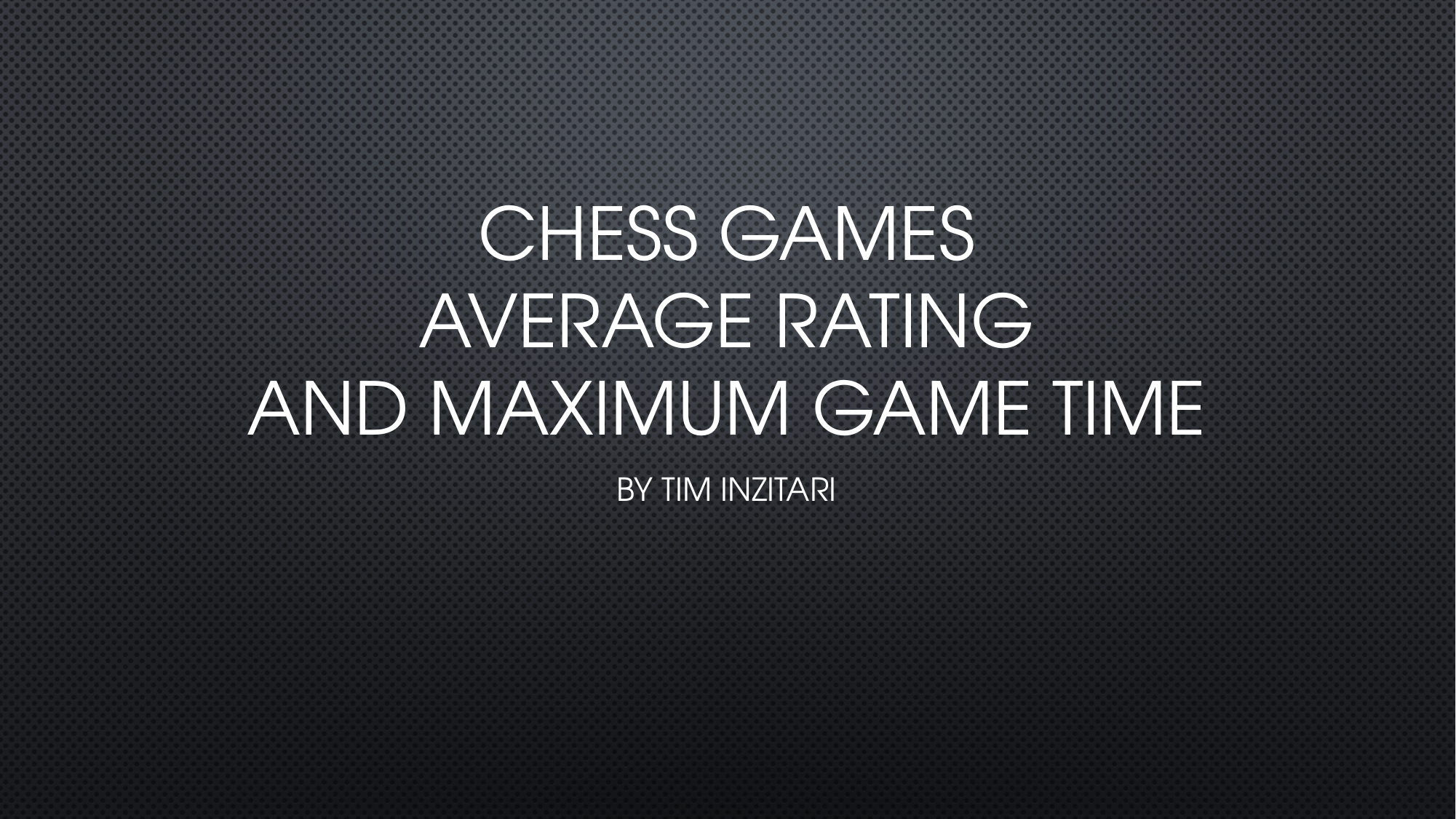

# Chess Games Average Rating And Maximum Game Time
By Tim Inzitari